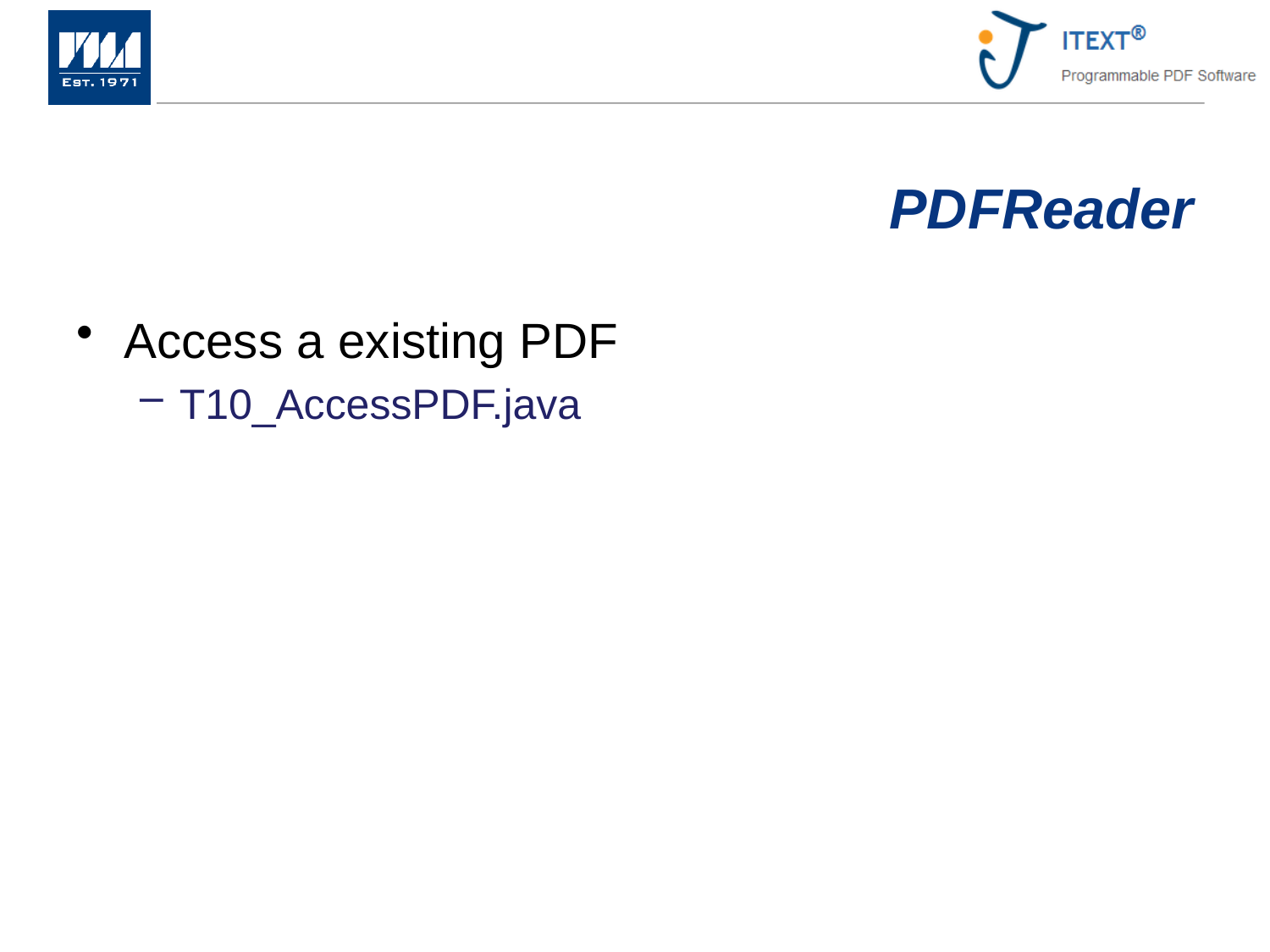

# PDFReader
Access a existing PDF
T10_AccessPDF.java